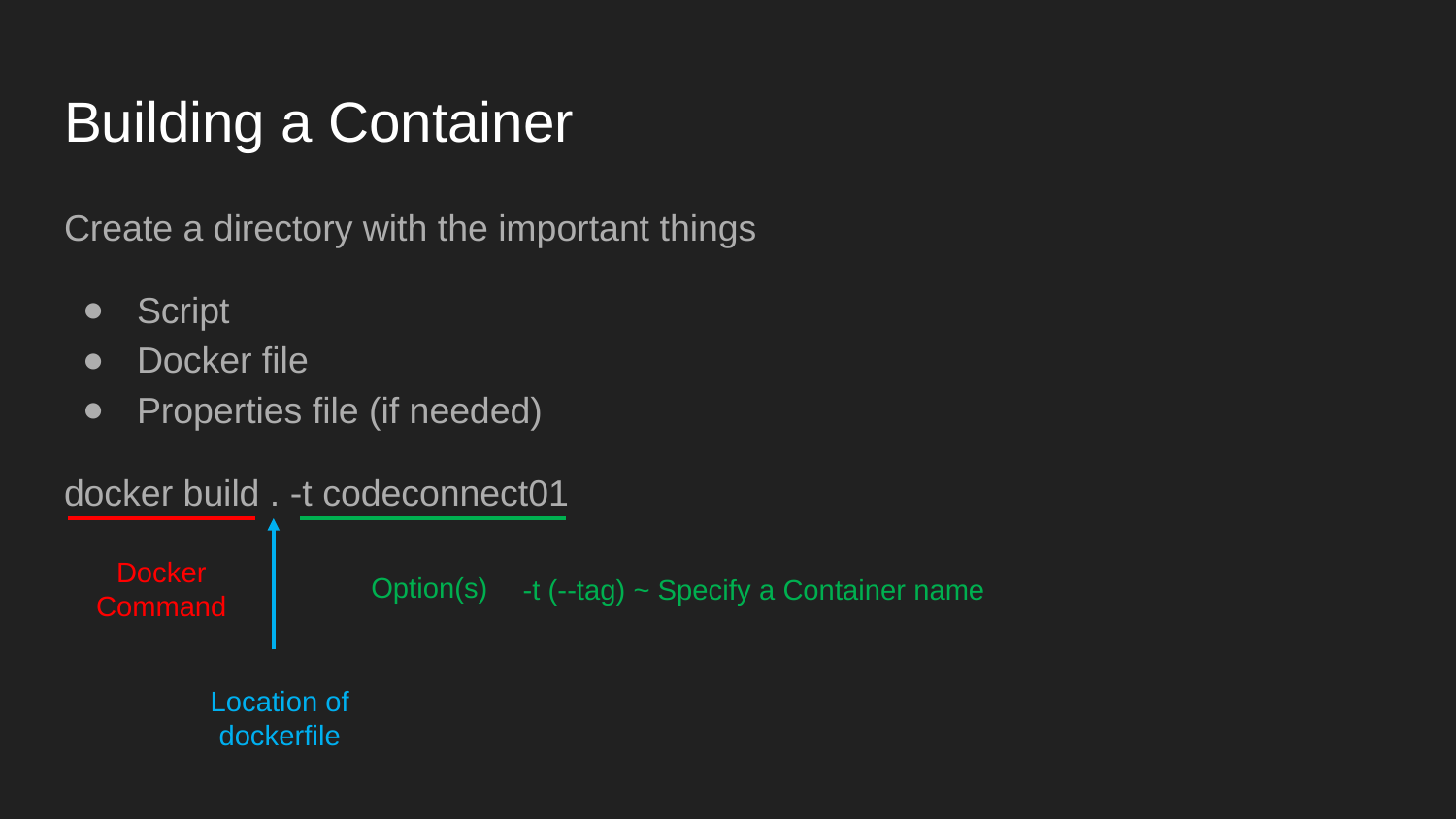

# Building a Container
Create a directory with the important things
Script
Docker file
Properties file (if needed)
docker build . -t codeconnect01
Docker Command
Option(s)
-t (--tag) ~ Specify a Container name
Location of dockerfile